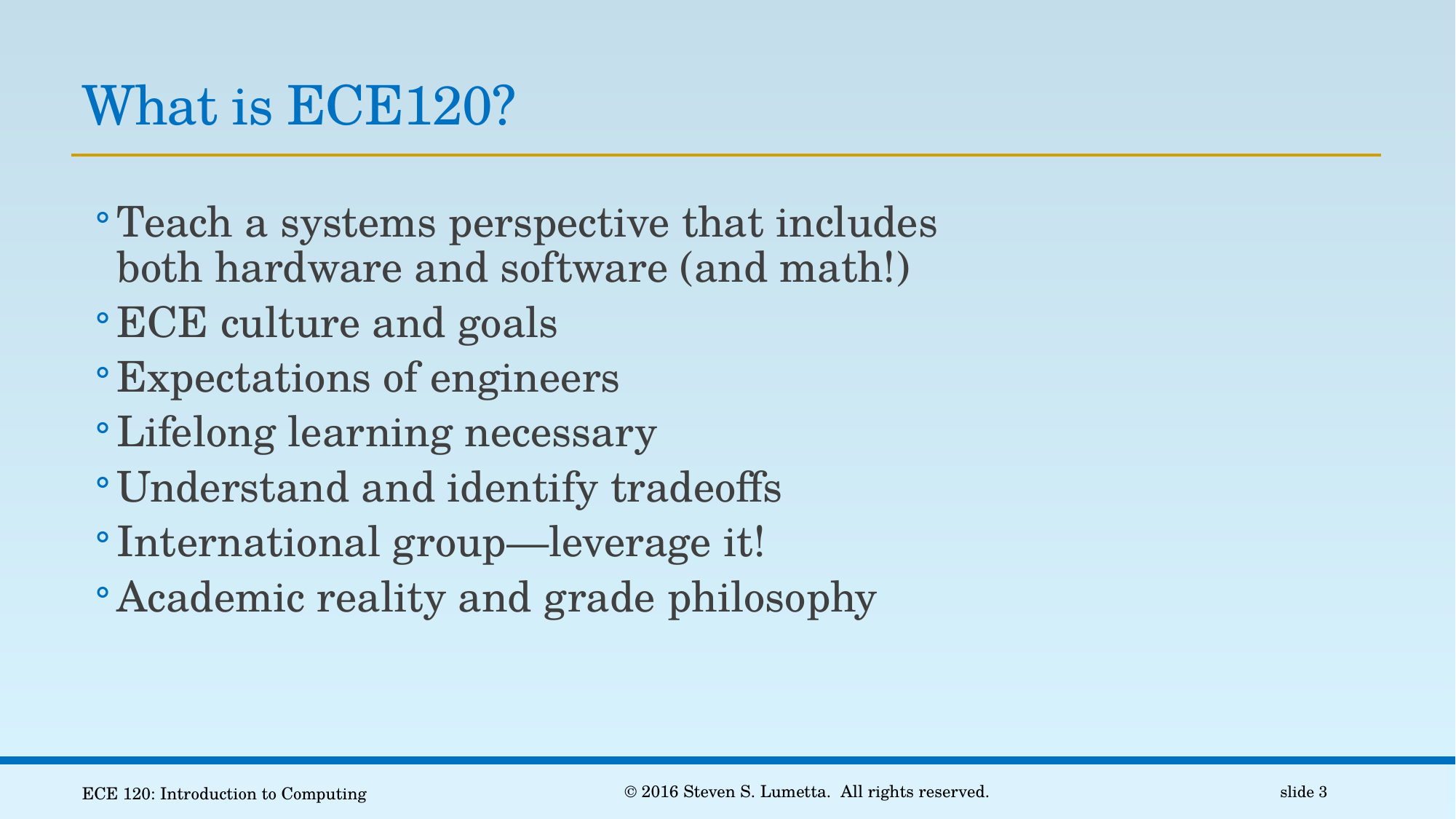

# What is ECE120?
Teach a systems perspective that includes both hardware and software (and math!)
ECE culture and goals
Expectations of engineers
Lifelong learning necessary
Understand and identify tradeoffs
International group—leverage it!
Academic reality and grade philosophy

ECE 120: Introduction to Computing
© 2016 Steven S. Lumetta.  All rights reserved.
slide 3